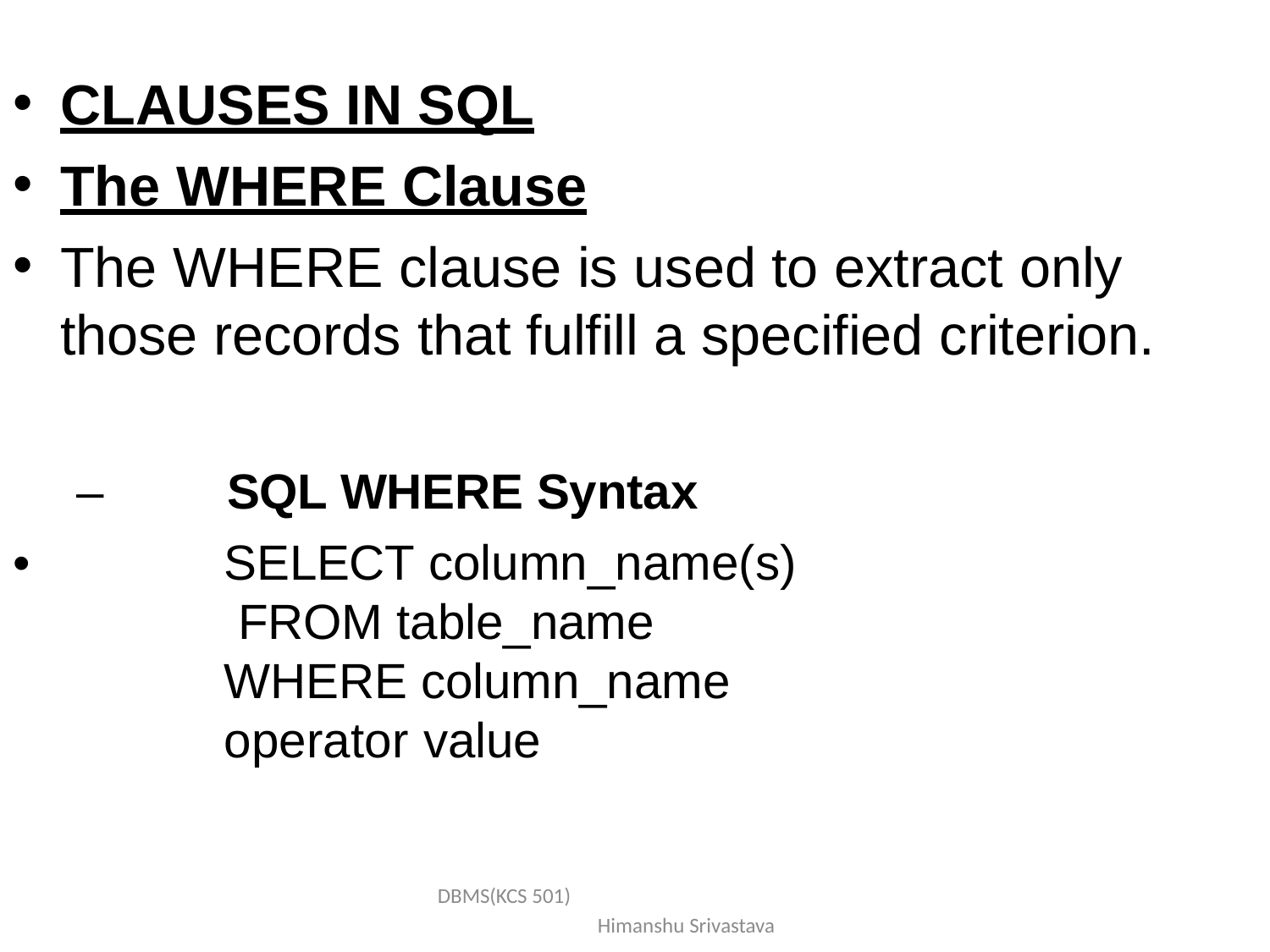

CLAUSES IN SQL
The WHERE Clause
The WHERE clause is used to extract only  those records that fulfill a specified criterion.
–	SQL WHERE Syntax
SELECT column_name(s)  FROM table_name
WHERE column_name operator value
•
DBMS(KCS 501)                                                                            Himanshu Srivastava